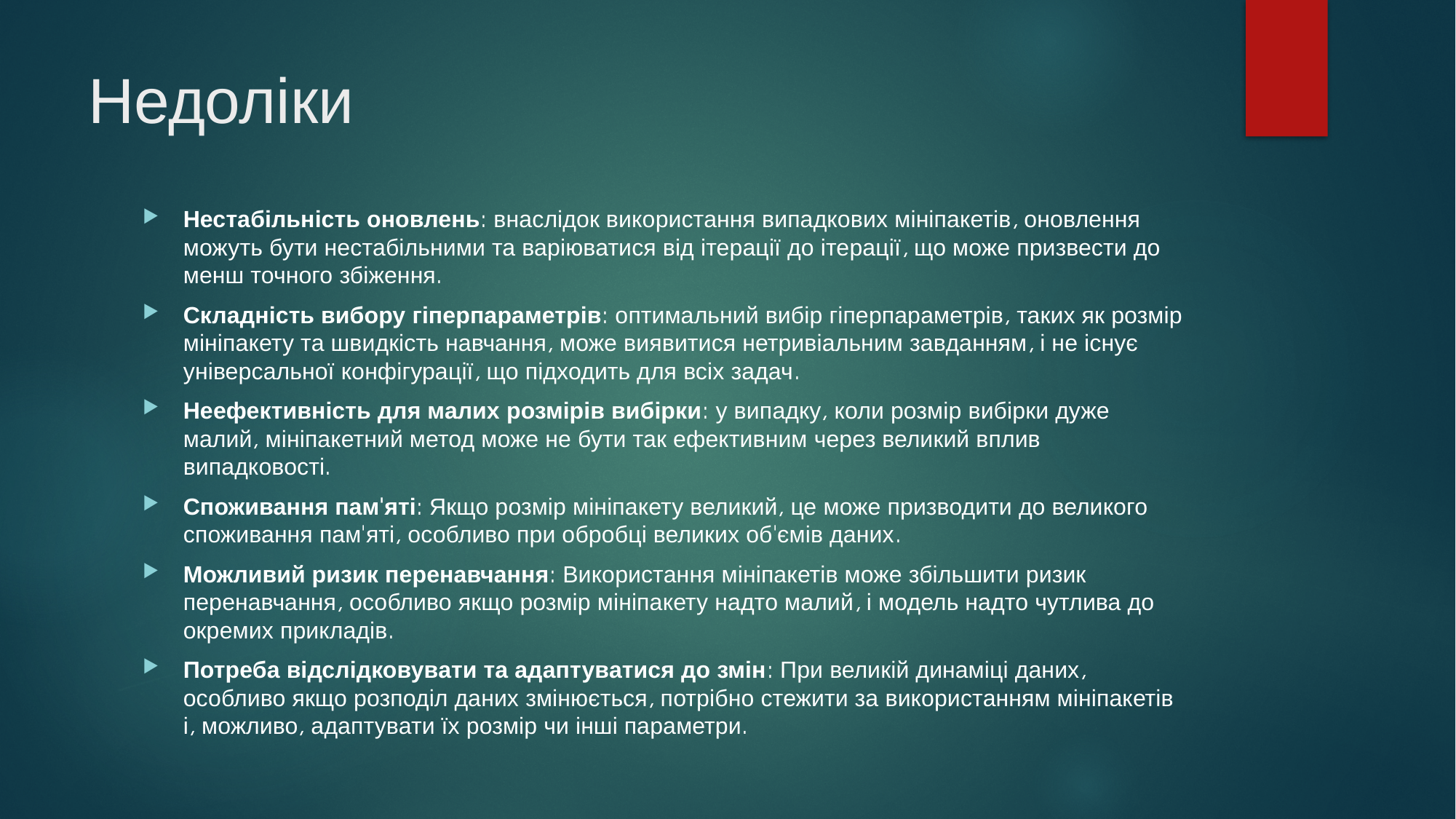

# Недоліки
Нестабільність оновлень: внаслідок використання випадкових мініпакетів, оновлення можуть бути нестабільними та варіюватися від ітерації до ітерації, що може призвести до менш точного збіження.
Складність вибору гіперпараметрів: оптимальний вибір гіперпараметрів, таких як розмір мініпакету та швидкість навчання, може виявитися нетривіальним завданням, і не існує універсальної конфігурації, що підходить для всіх задач.
Неефективність для малих розмірів вибірки: у випадку, коли розмір вибірки дуже малий, мініпакетний метод може не бути так ефективним через великий вплив випадковості.
Споживання пам'яті: Якщо розмір мініпакету великий, це може призводити до великого споживання пам'яті, особливо при обробці великих об'ємів даних.
Можливий ризик перенавчання: Використання мініпакетів може збільшити ризик перенавчання, особливо якщо розмір мініпакету надто малий, і модель надто чутлива до окремих прикладів.
Потреба відслідковувати та адаптуватися до змін: При великій динаміці даних, особливо якщо розподіл даних змінюється, потрібно стежити за використанням мініпакетів і, можливо, адаптувати їх розмір чи інші параметри.